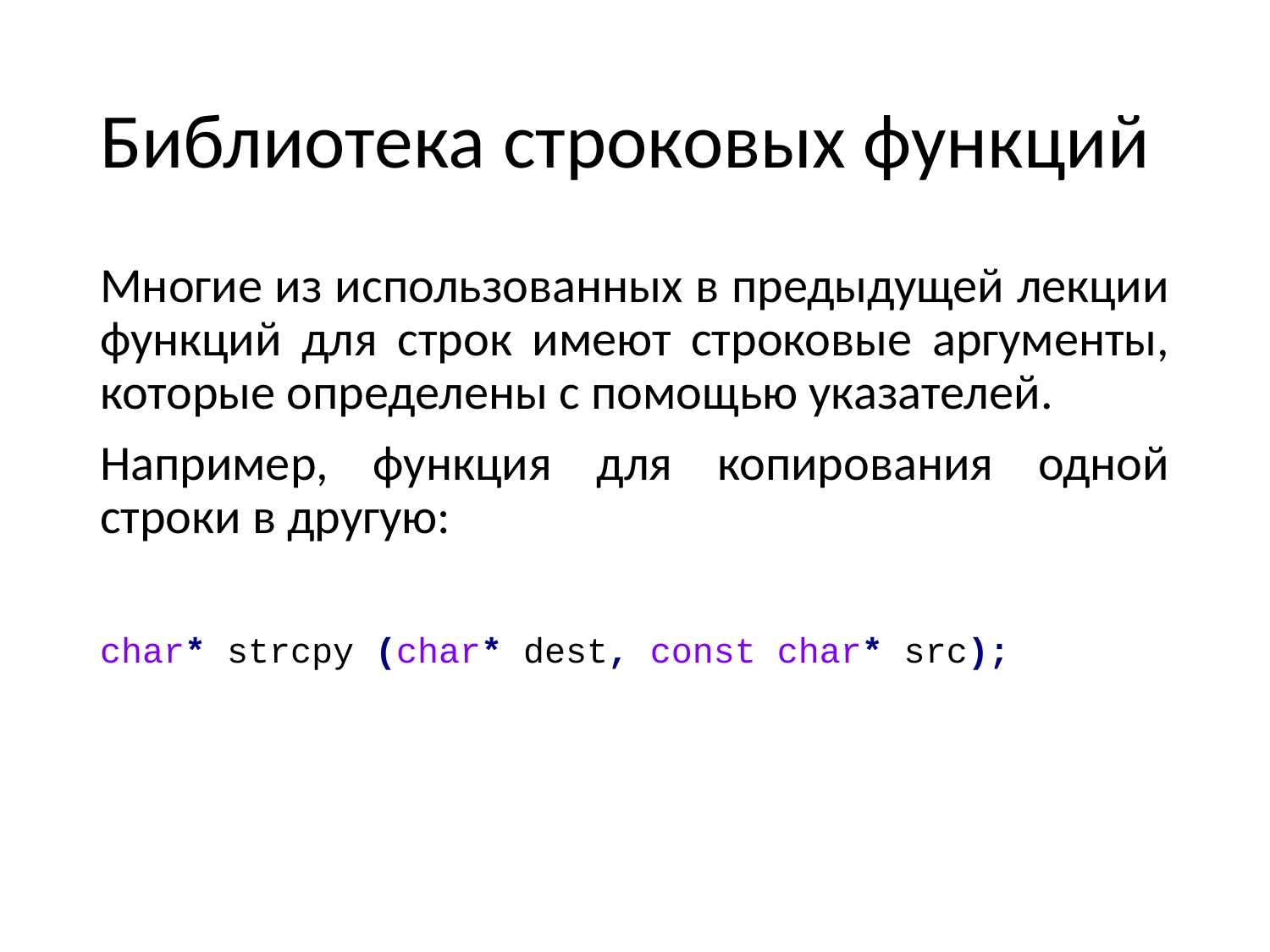

# Библиотека строковых функций
Многие из использованных в предыдущей лекции функций для строк имеют строковые аргументы, которые определены с помощью указателей.
Например, функция для копирования одной строки в другую:

char* strcpy (char* dest, const char* src);